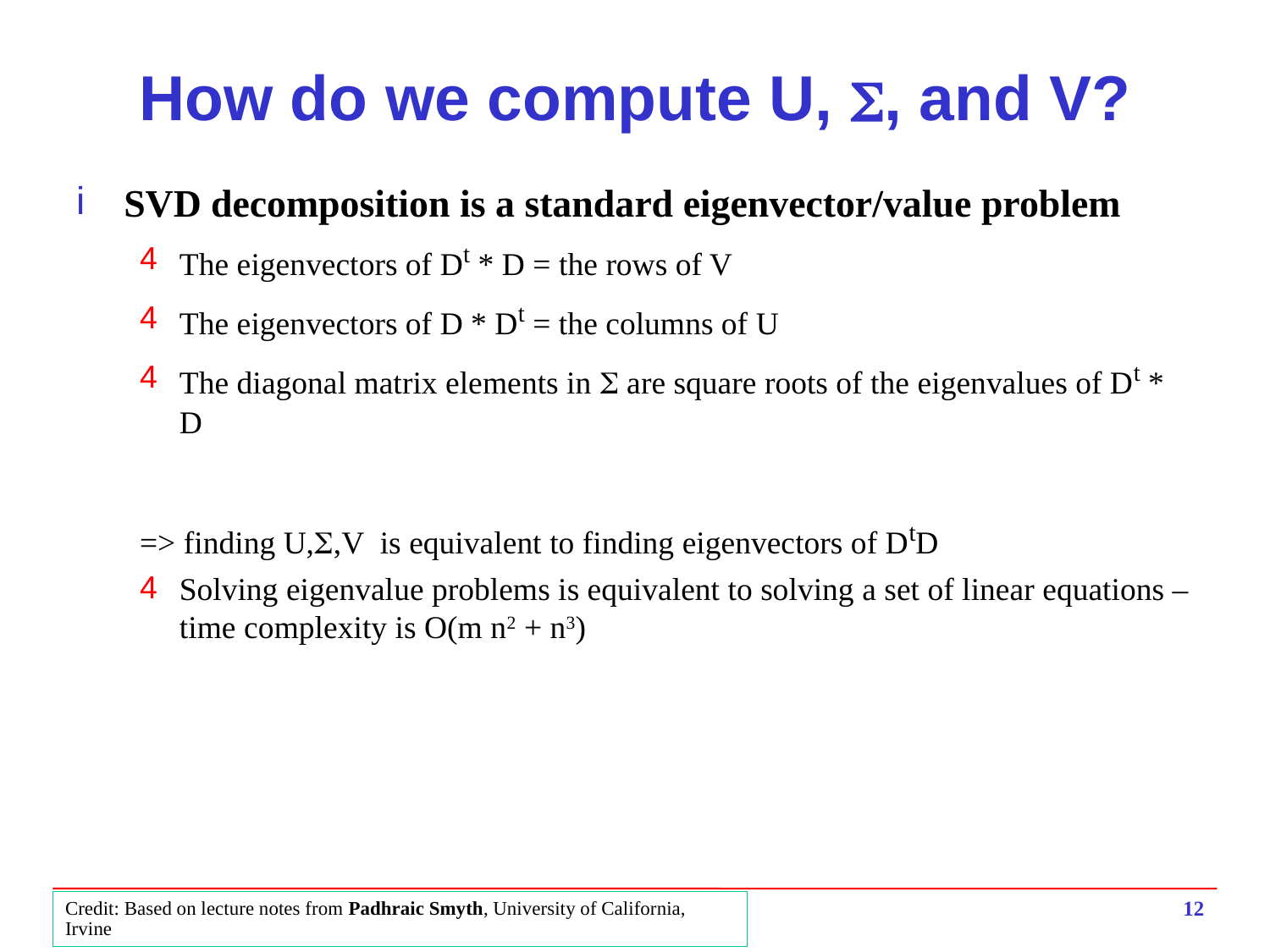

# How do we compute U, Σ, and V?
SVD decomposition is a standard eigenvector/value problem
The eigenvectors of Dt * D = the rows of V
The eigenvectors of D * Dt = the columns of U
The diagonal matrix elements in Σ are square roots of the eigenvalues of Dt * D

=> finding U,Σ,V  is equivalent to finding eigenvectors of DtD
Solving eigenvalue problems is equivalent to solving a set of linear equations – time complexity is O(m n2 + n3)

12
Credit: Based on lecture notes from Padhraic Smyth, University of California, Irvine